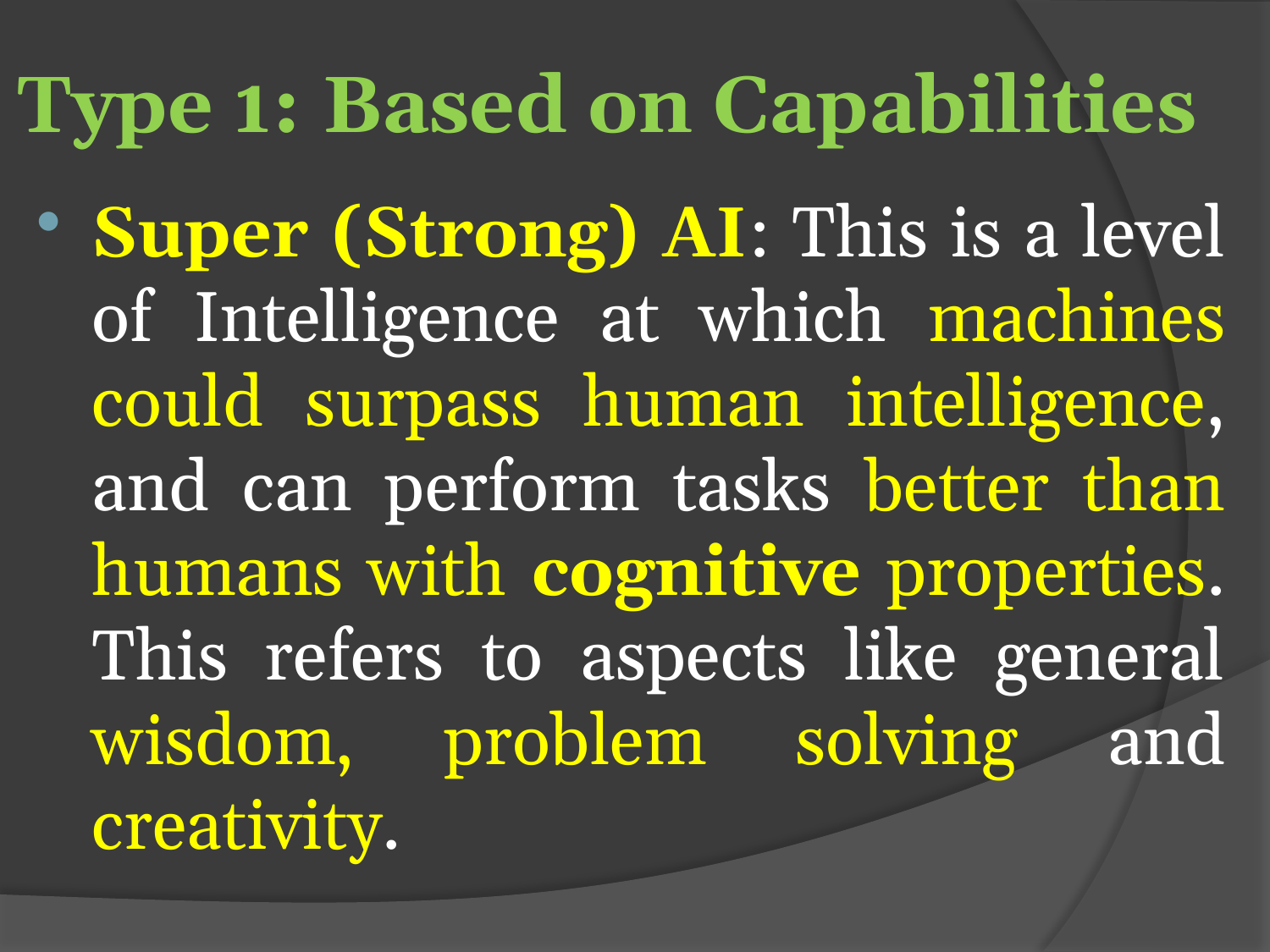

# Type 1: Based on Capabilities
Super (Strong) AI: This is a level of Intelligence at which machines could surpass human intelligence, and can perform tasks better than humans with cognitive properties. This refers to aspects like general wisdom, problem solving and creativity.